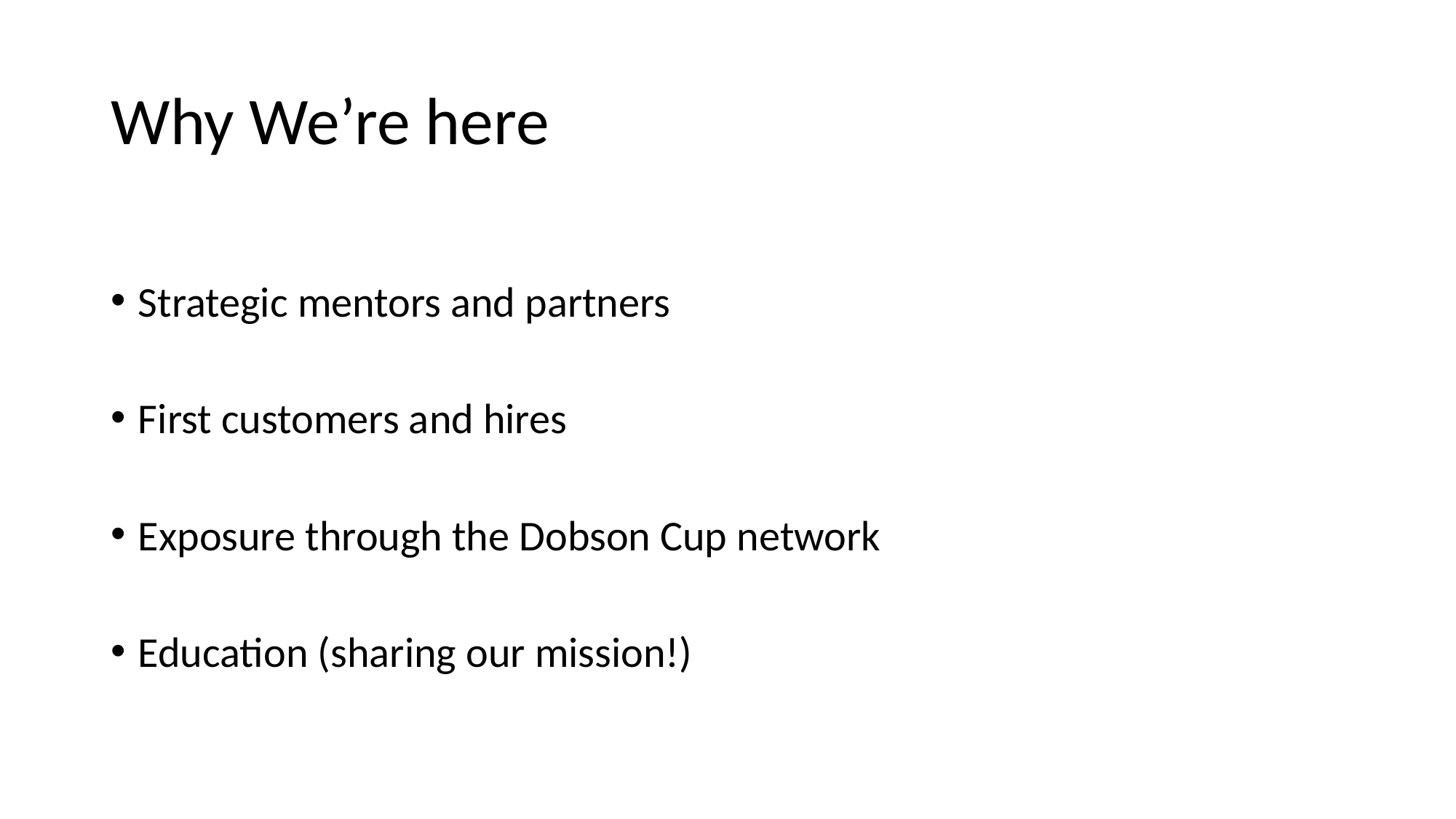

# Why We’re here
Strategic mentors and partners
First customers and hires
Exposure through the Dobson Cup network
Education (sharing our mission!)